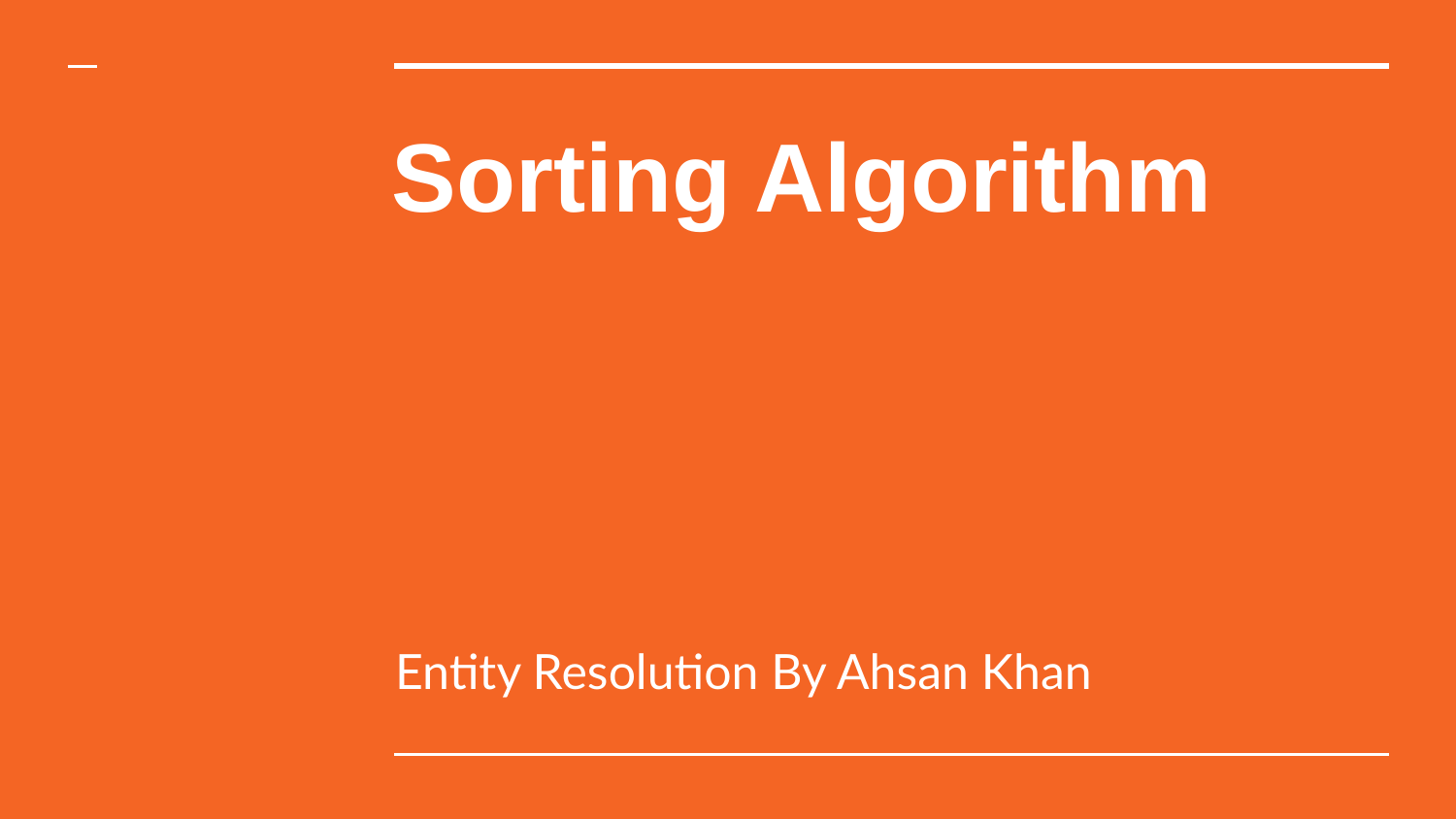

# Sorting Algorithm
Entity Resolution By Ahsan Khan